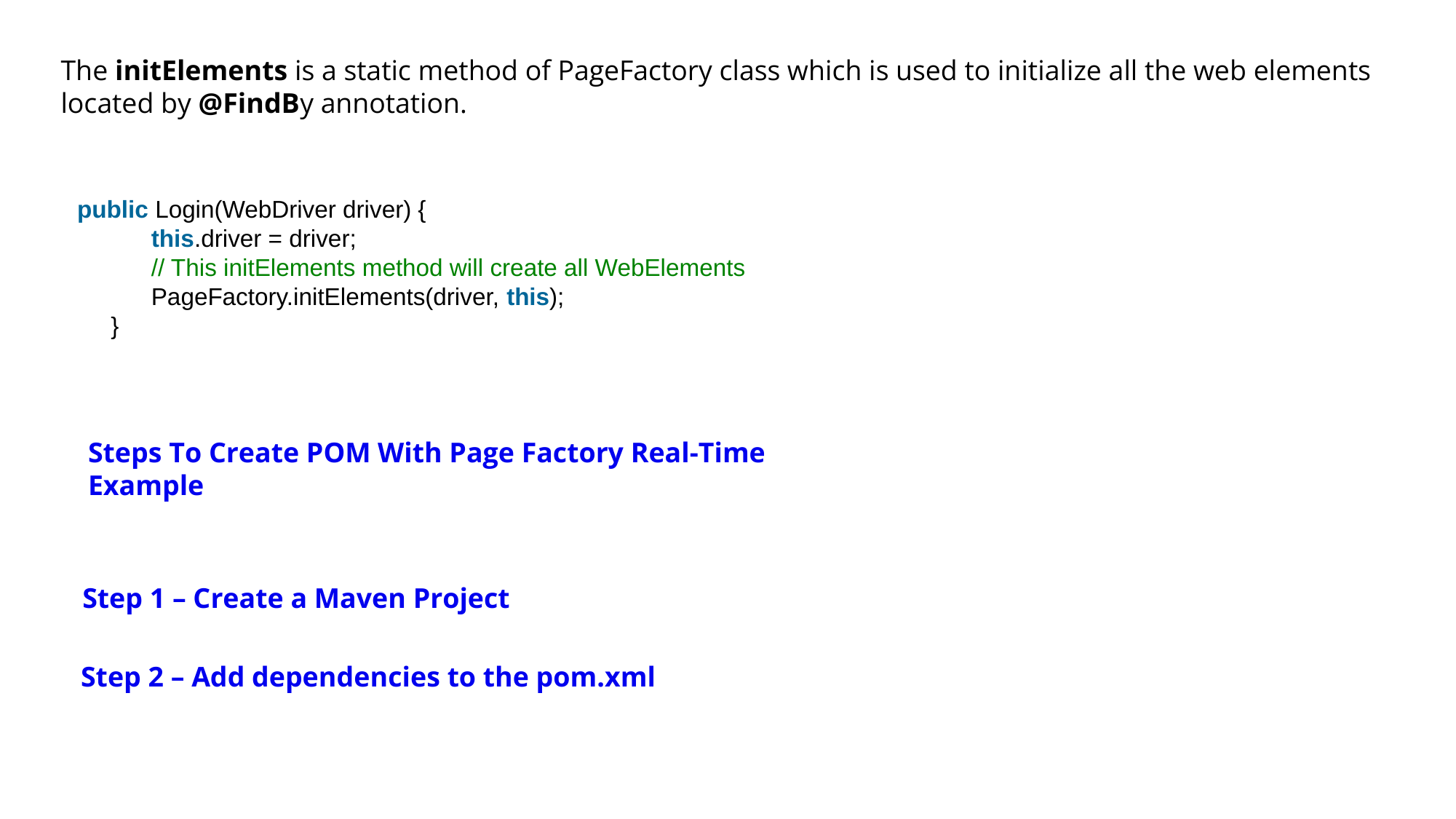

The initElements is a static method of PageFactory class which is used to initialize all the web elements located by @FindBy annotation.
public Login(WebDriver driver) {
           this.driver = driver;
           // This initElements method will create all WebElements
           PageFactory.initElements(driver, this);
     }
Steps To Create POM With Page Factory Real-Time Example
Step 1 – Create a Maven Project
Step 2 – Add dependencies to the pom.xml